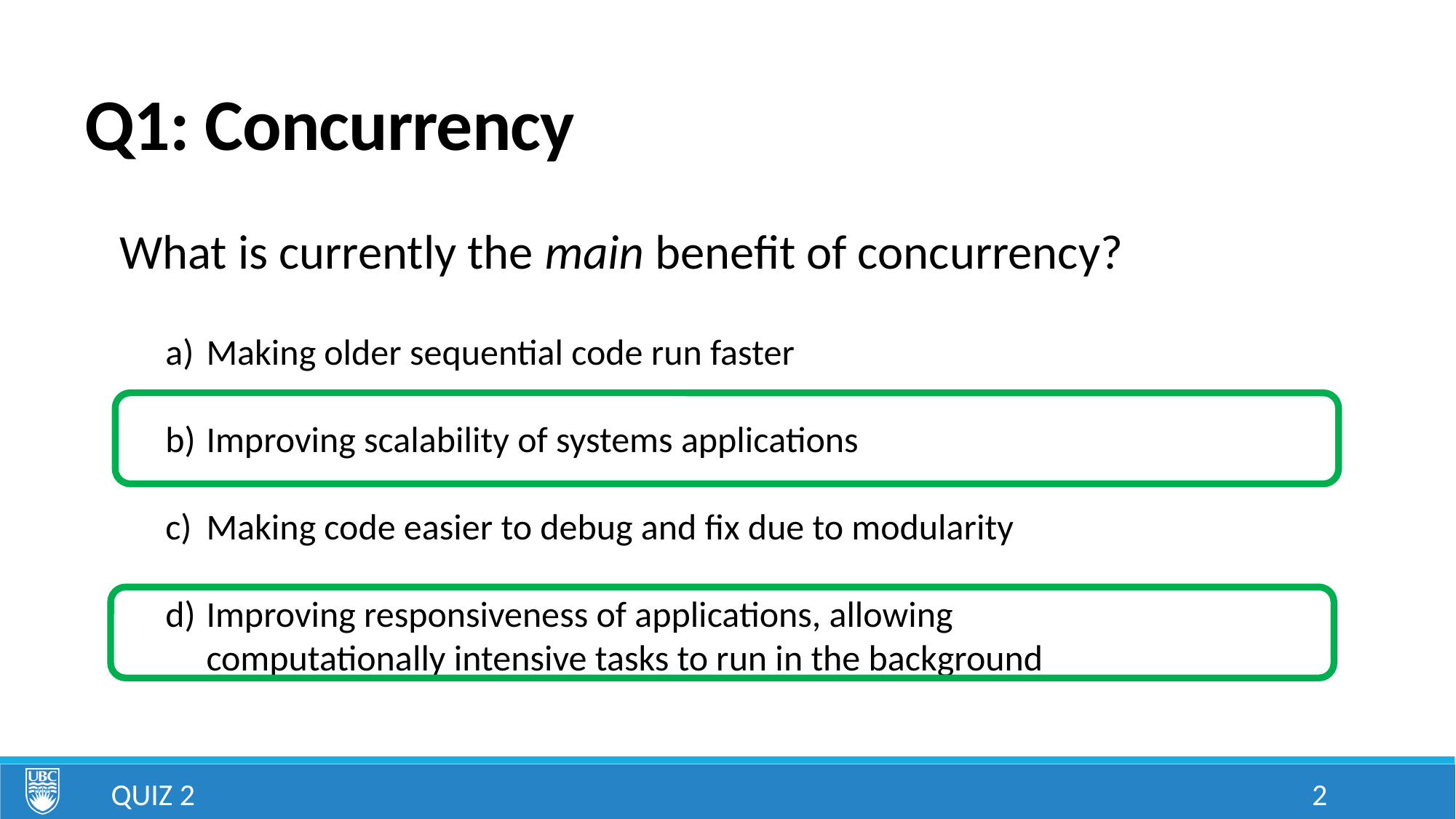

# Q1: Concurrency
What is currently the main benefit of concurrency?
Making older sequential code run faster

Improving scalability of systems applications

Making code easier to debug and fix due to modularity

Improving responsiveness of applications, allowing computationally intensive tasks to run in the background

Quiz 2
2